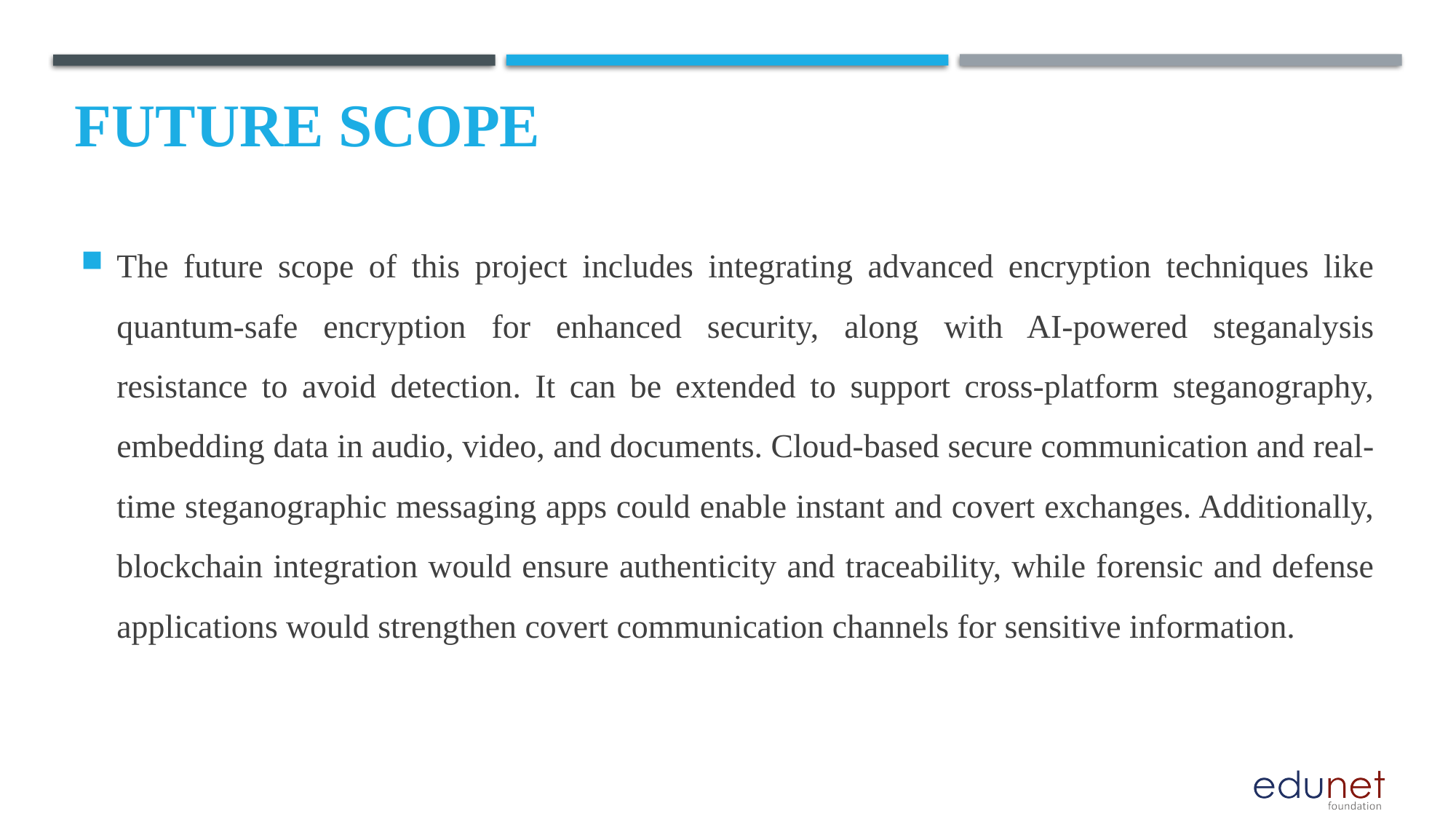

Future scope
The future scope of this project includes integrating advanced encryption techniques like quantum-safe encryption for enhanced security, along with AI-powered steganalysis resistance to avoid detection. It can be extended to support cross-platform steganography, embedding data in audio, video, and documents. Cloud-based secure communication and real-time steganographic messaging apps could enable instant and covert exchanges. Additionally, blockchain integration would ensure authenticity and traceability, while forensic and defense applications would strengthen covert communication channels for sensitive information.